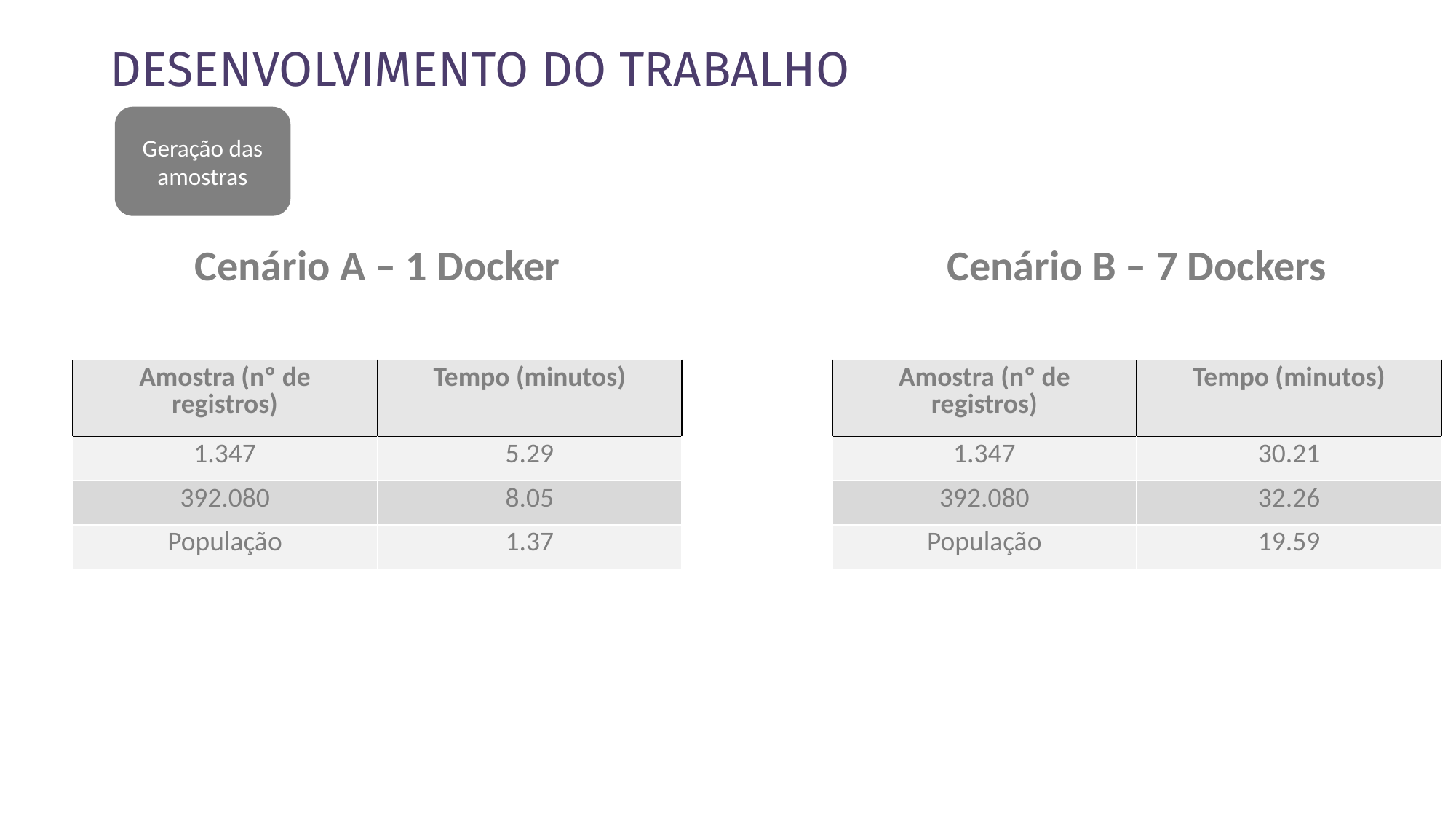

DESENVOLVIMENTO DO TRABALHO
Geração das amostras
Cenário A – 1 Docker
Cenário B – 7 Dockers
| Amostra (nº de registros) | Tempo (minutos) |
| --- | --- |
| 1.347 | 5.29 |
| 392.080 | 8.05 |
| População | 1.37 |
| Amostra (nº de registros) | Tempo (minutos) |
| --- | --- |
| 1.347 | 30.21 |
| 392.080 | 32.26 |
| População | 19.59 |